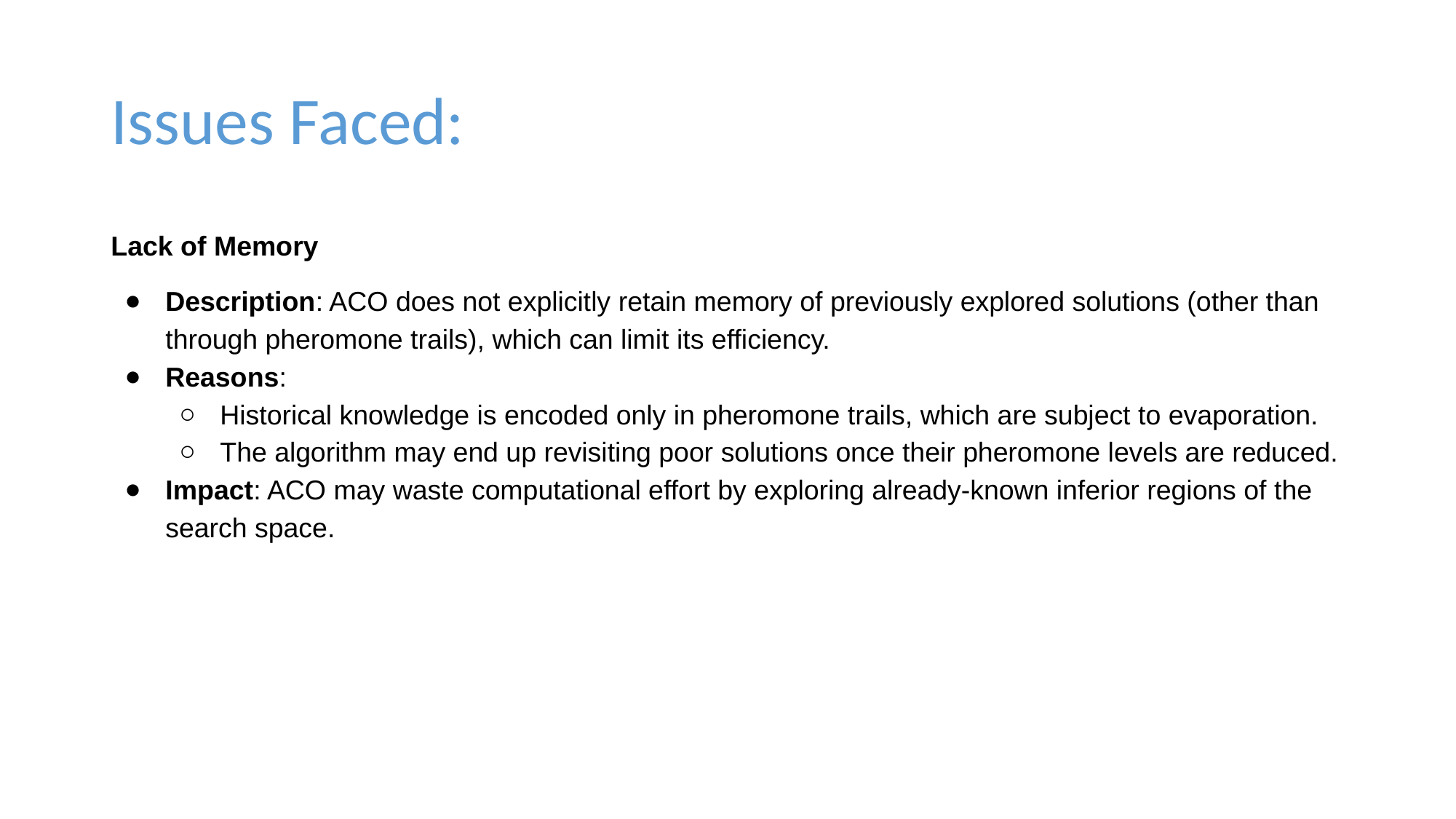

# Issues Faced:
Lack of Memory
Description: ACO does not explicitly retain memory of previously explored solutions (other than through pheromone trails), which can limit its efficiency.
Reasons:
Historical knowledge is encoded only in pheromone trails, which are subject to evaporation.
The algorithm may end up revisiting poor solutions once their pheromone levels are reduced.
Impact: ACO may waste computational effort by exploring already-known inferior regions of the search space.